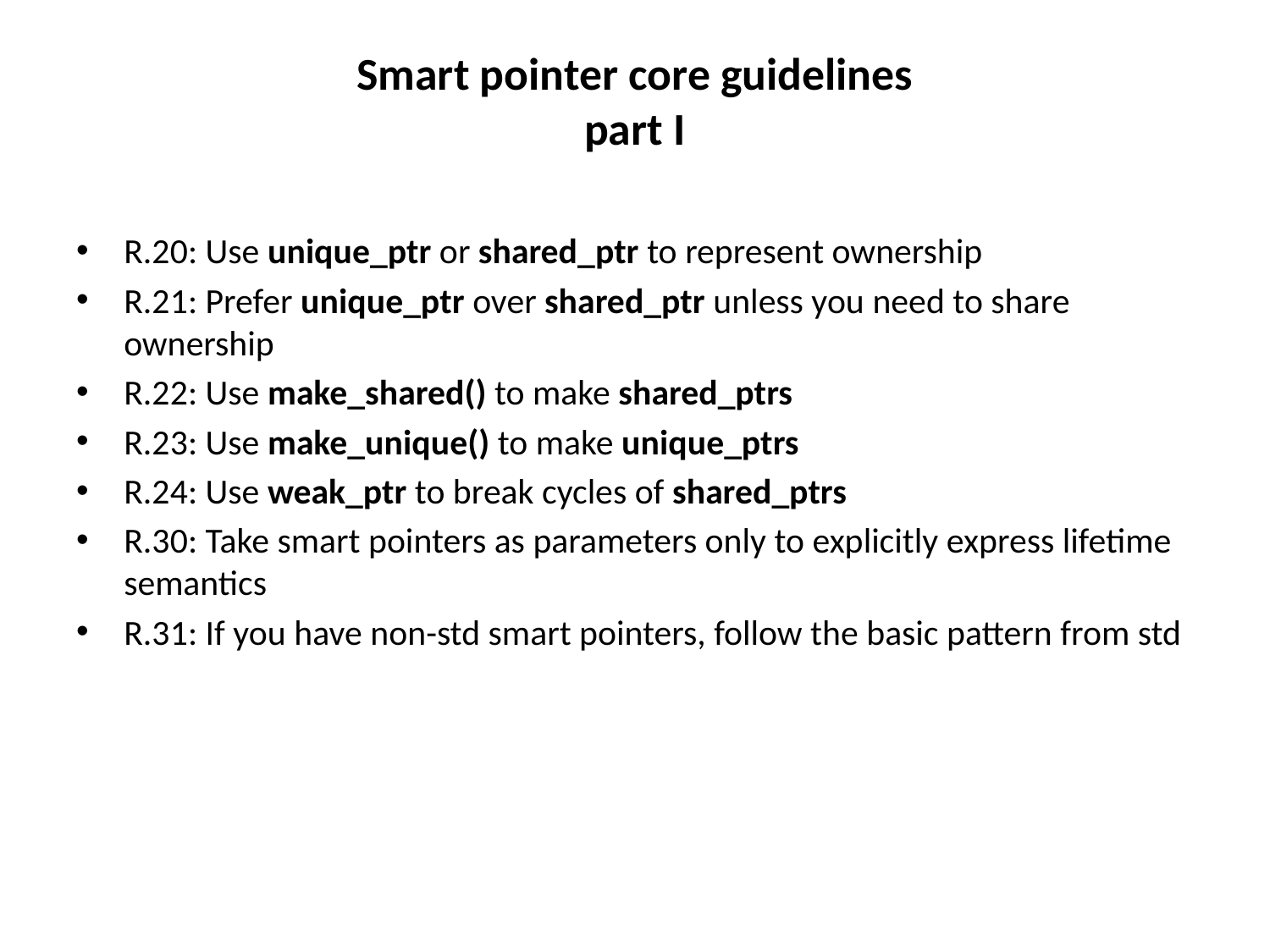

# Smart pointer core guidelines part I
R.20: Use unique_ptr or shared_ptr to represent ownership
R.21: Prefer unique_ptr over shared_ptr unless you need to share ownership
R.22: Use make_shared() to make shared_ptrs
R.23: Use make_unique() to make unique_ptrs
R.24: Use weak_ptr to break cycles of shared_ptrs
R.30: Take smart pointers as parameters only to explicitly express lifetime semantics
R.31: If you have non-std smart pointers, follow the basic pattern from std